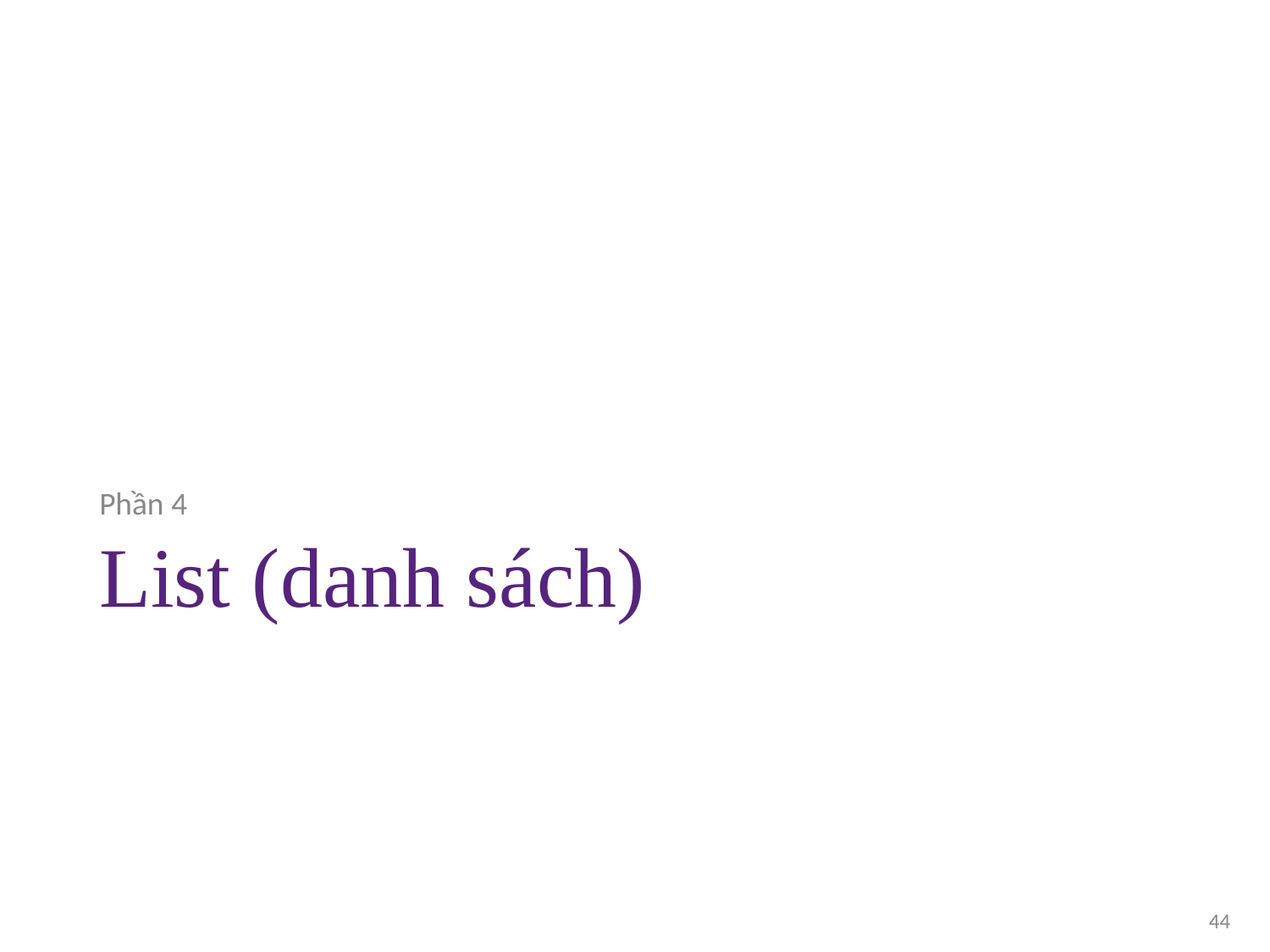

Phần 4
# List (danh sách)

44